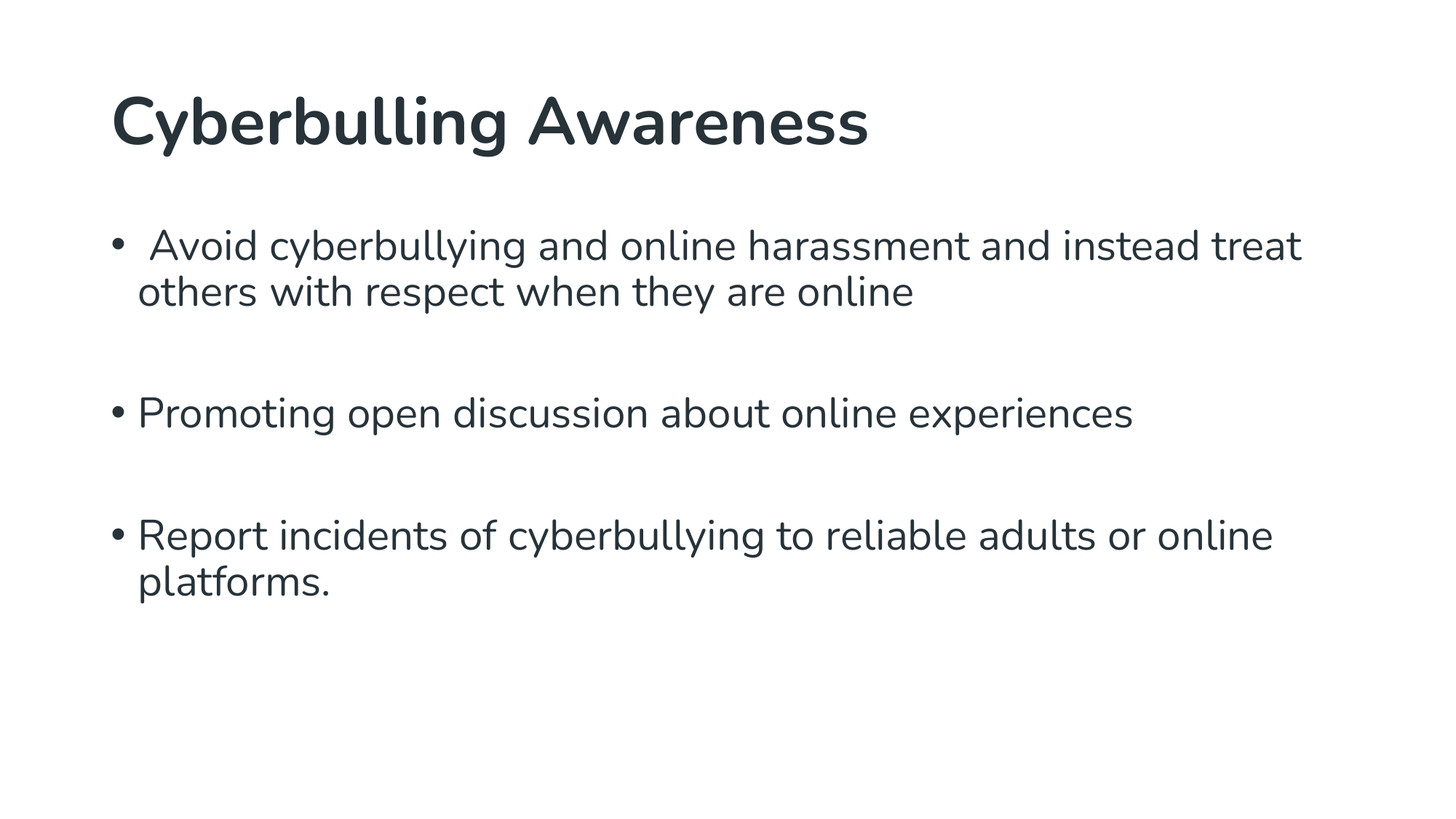

# Cyberbulling Awareness
 Avoid cyberbullying and online harassment and instead treat others with respect when they are online

Promoting open discussion about online experiences

Report incidents of cyberbullying to reliable adults or online platforms.